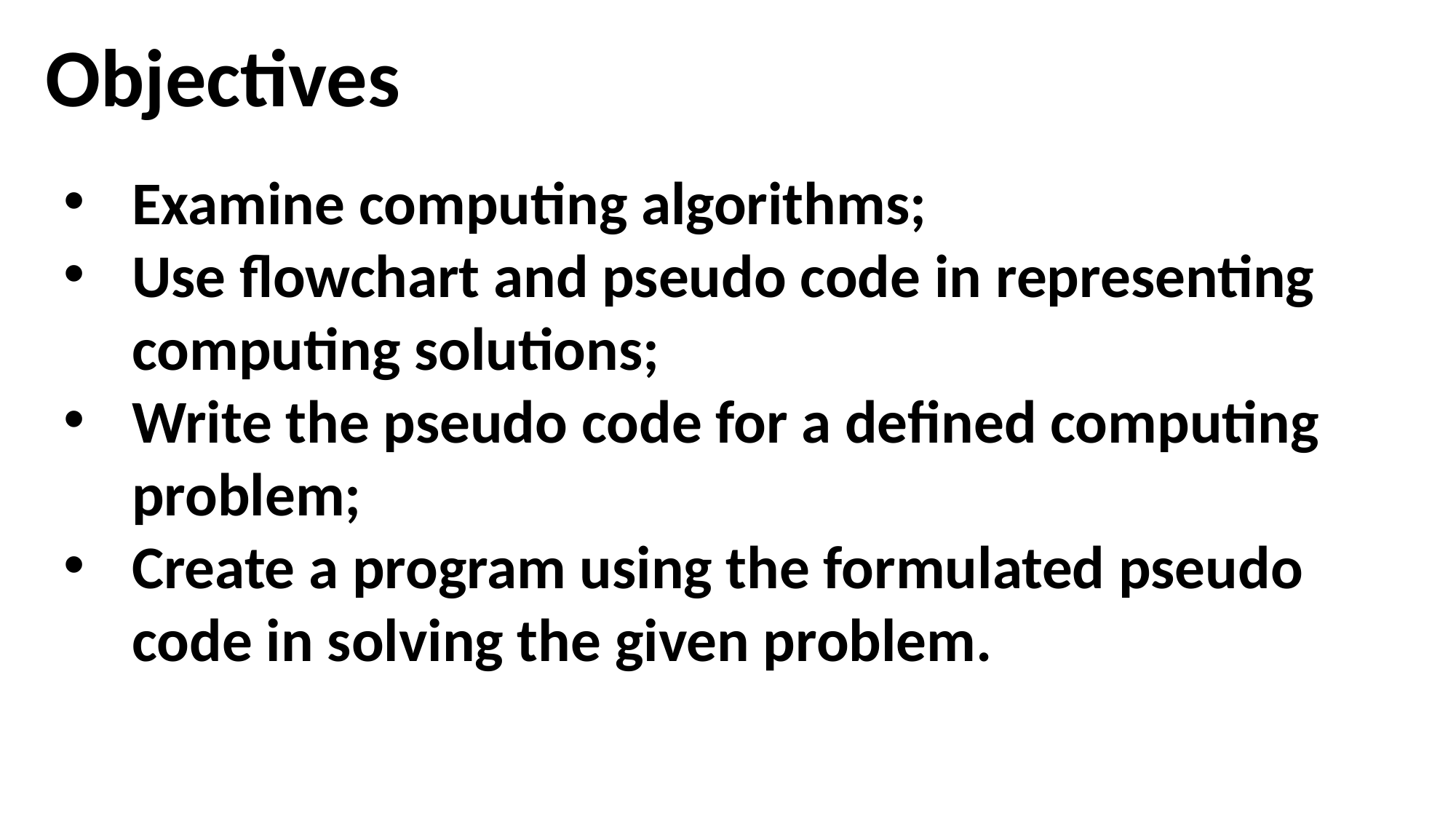

Objectives
Examine computing algorithms;
Use flowchart and pseudo code in representing computing solutions;
Write the pseudo code for a defined computing problem;
Create a program using the formulated pseudo code in solving the given problem.